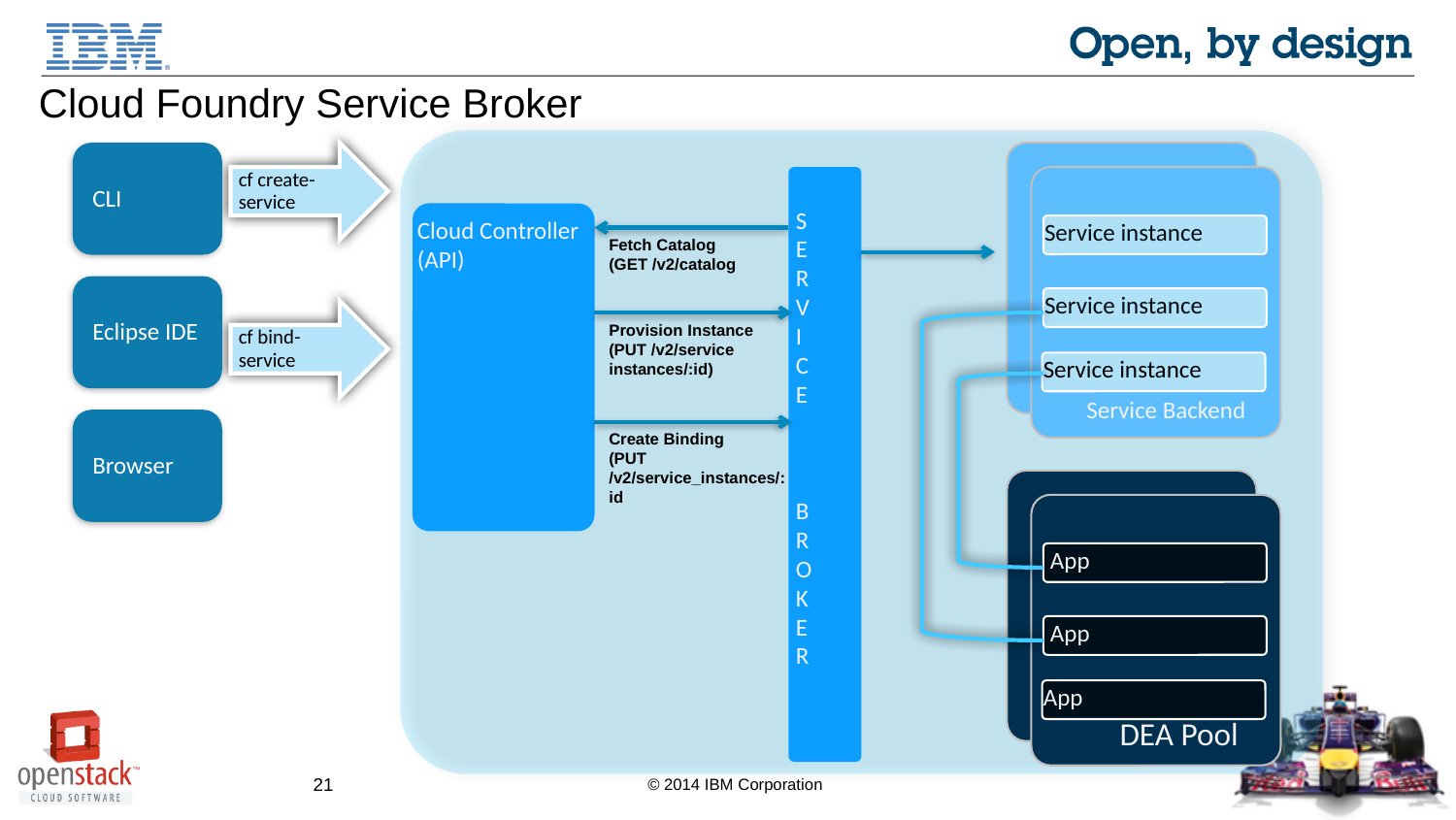

# Cloud Foundry Service Broker

CLI
cf create-service
DEA Pool

 S
 E
 R
 V
 I
 C
 E

 B
 R
 O
 K
 E
 R

     Service Backend
Cloud Controller
(API)

Service instance
Fetch Catalog
(GET /v2/catalog
Eclipse IDE
Service instance
cf bind-service
Provision Instance
(PUT /v2/service instances/:id)

Service instance

Browser
Create Binding
(PUT /v2/service_instances/:id
DEA Pool

 DEA Pool
 App
 App
App